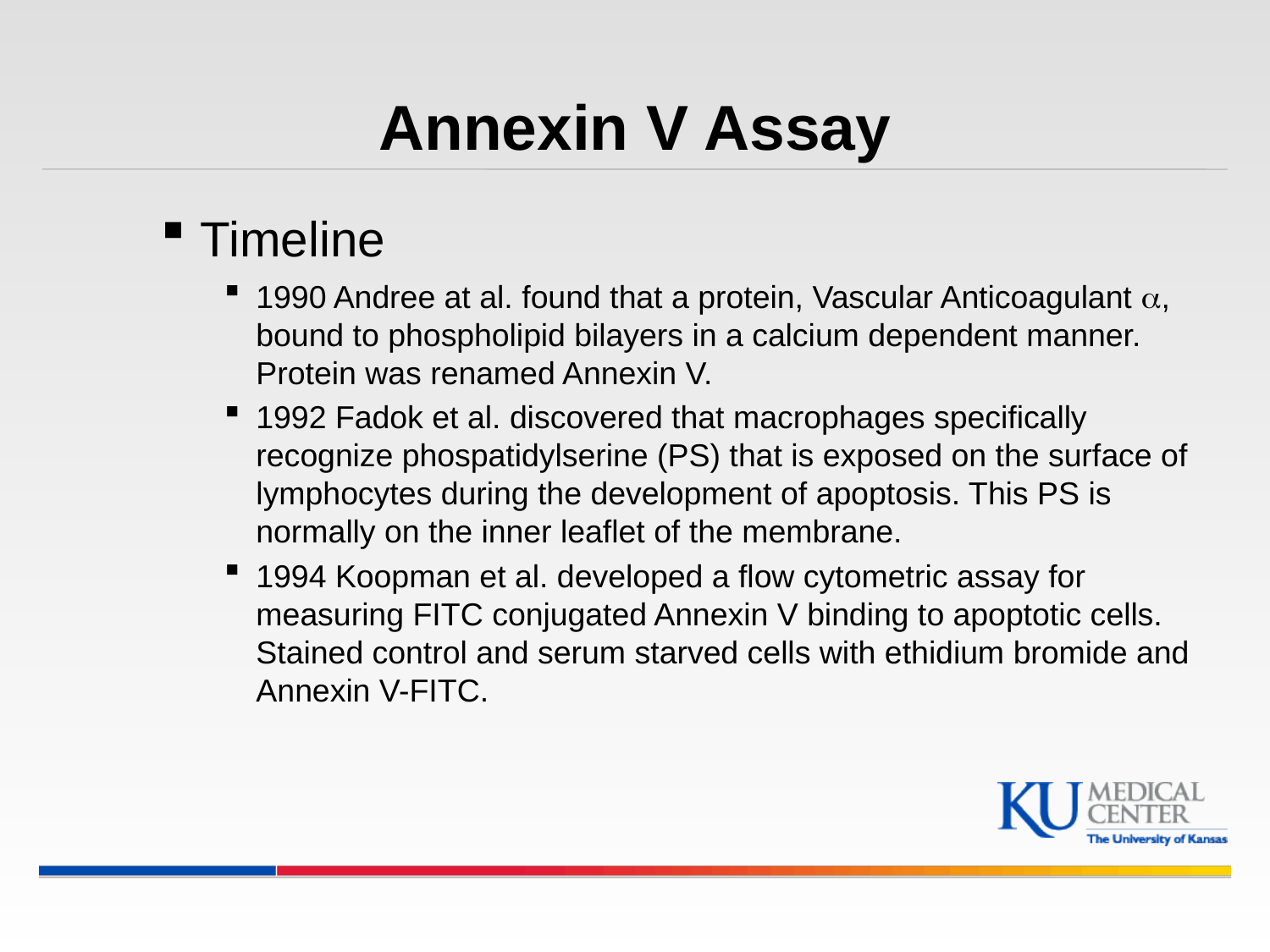

# Annexin V Assay

Timeline
1990 Andree at al. found that a protein, Vascular Anticoagulant α, bound to phospholipid bilayers in a calcium dependent manner. Protein was renamed Annexin V.
1992 Fadok et al. discovered that macrophages specifically recognize phospatidylserine (PS) that is exposed on the surface of lymphocytes during the development of apoptosis. This PS is normally on the inner leaflet of the membrane.
1994 Koopman et al. developed a flow cytometric assay for measuring FITC conjugated Annexin V binding to apoptotic cells.  Stained control and serum starved cells with ethidium bromide and Annexin V-FITC.